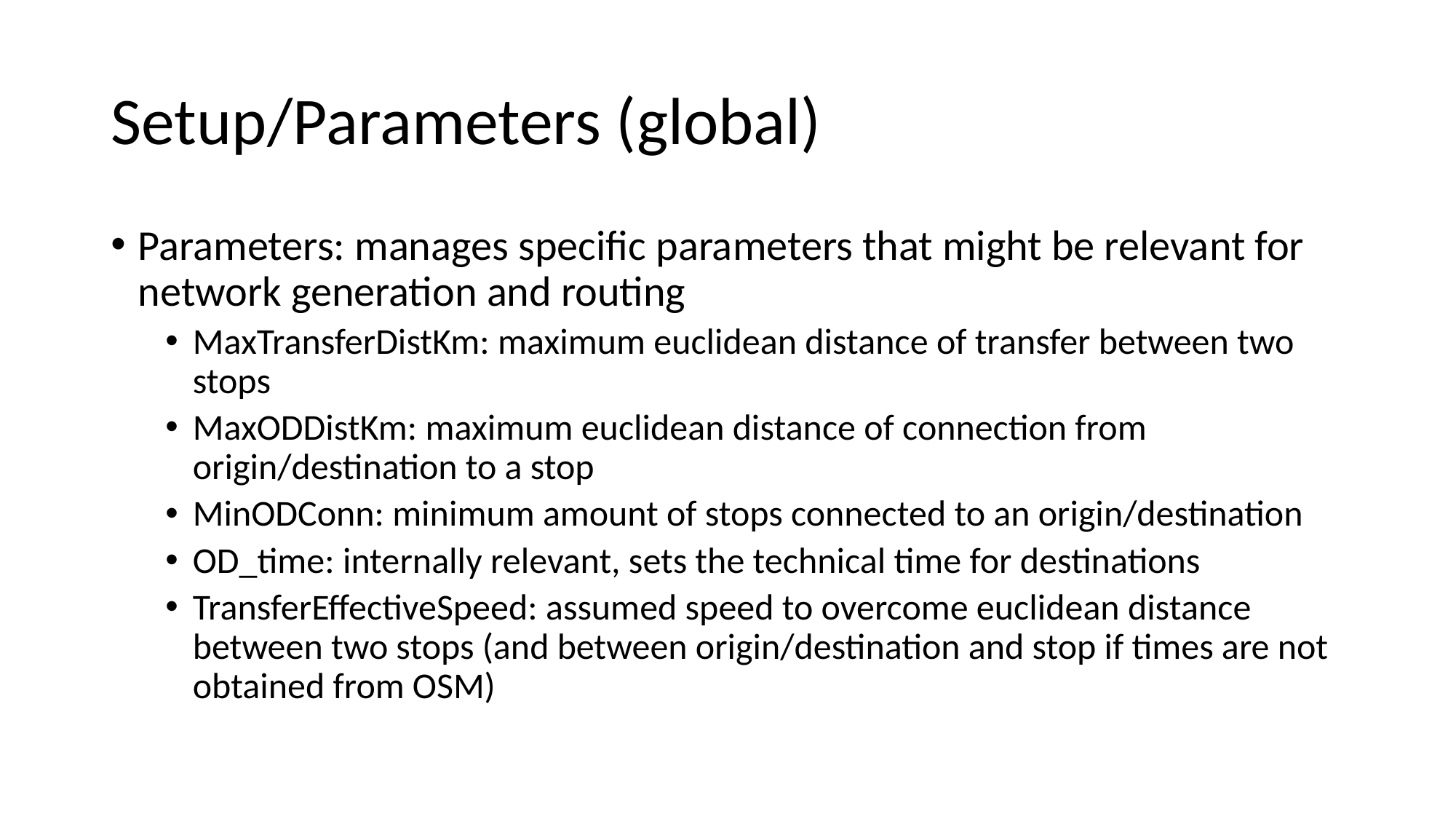

# Setup/Parameters (global)
Parameters: manages specific parameters that might be relevant for network generation and routing
MaxTransferDistKm: maximum euclidean distance of transfer between two stops
MaxODDistKm: maximum euclidean distance of connection from origin/destination to a stop
MinODConn: minimum amount of stops connected to an origin/destination
OD_time: internally relevant, sets the technical time for destinations
TransferEffectiveSpeed: assumed speed to overcome euclidean distance between two stops (and between origin/destination and stop if times are not obtained from OSM)